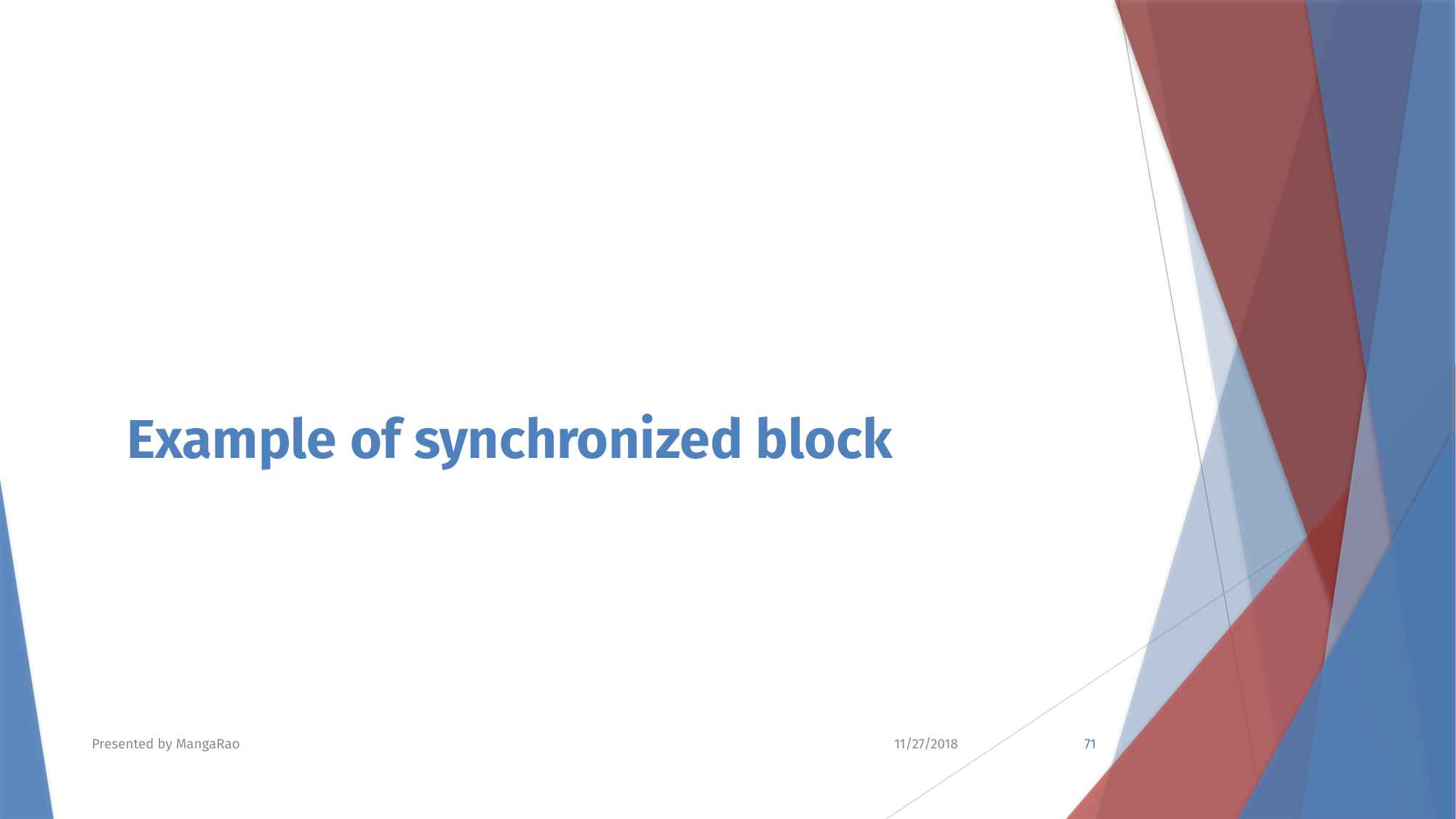

# Example of synchronized block
Presented by MangaRao
11/27/2018
71